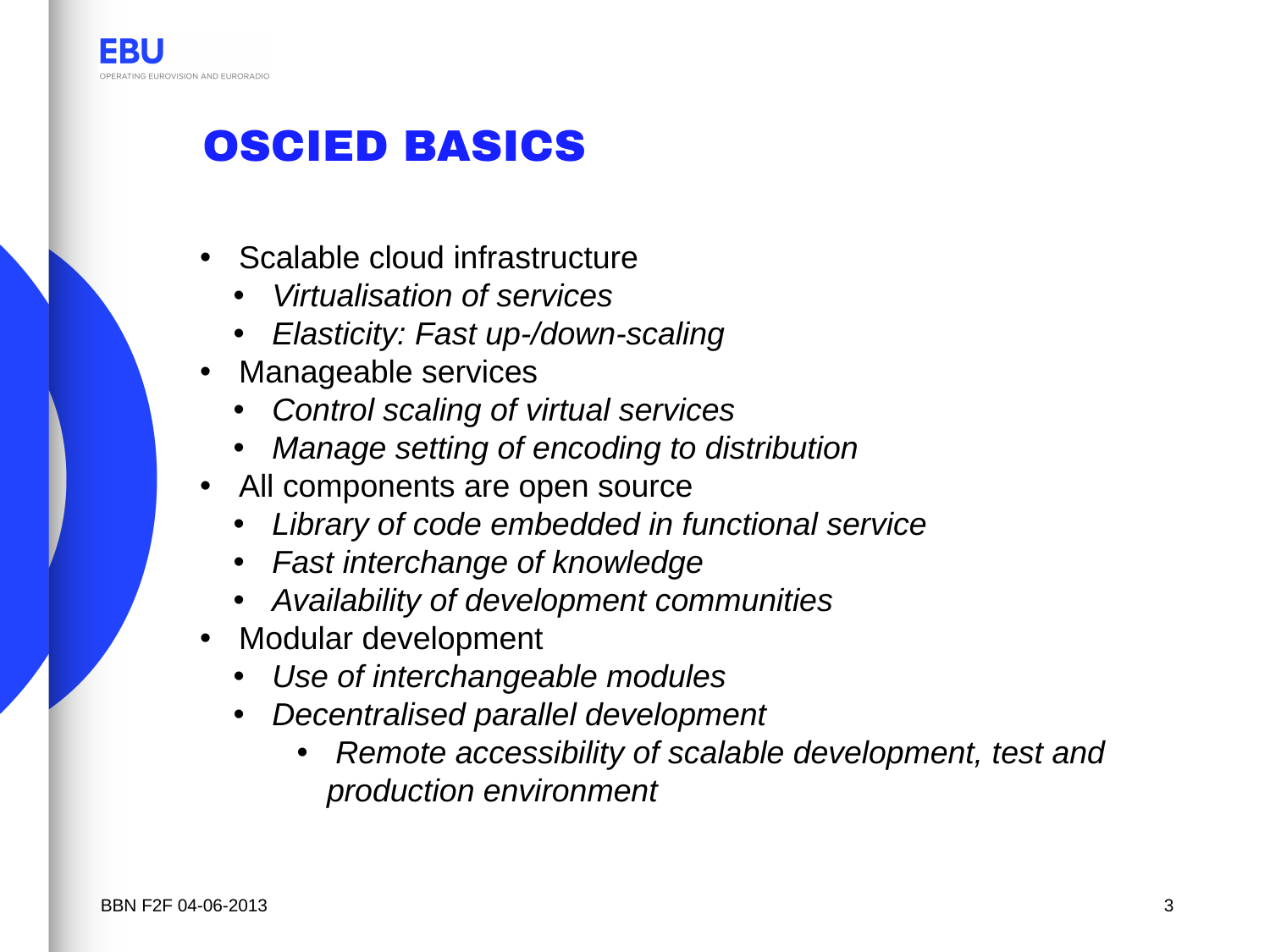

# Oscied basics
 Scalable cloud infrastructure
 Virtualisation of services
 Elasticity: Fast up-/down-scaling
 Manageable services
 Control scaling of virtual services
 Manage setting of encoding to distribution
 All components are open source
 Library of code embedded in functional service
 Fast interchange of knowledge
 Availability of development communities
 Modular development
 Use of interchangeable modules
 Decentralised parallel development
 Remote accessibility of scalable development, test and production environment

BBN f2f 04-06-2013
3